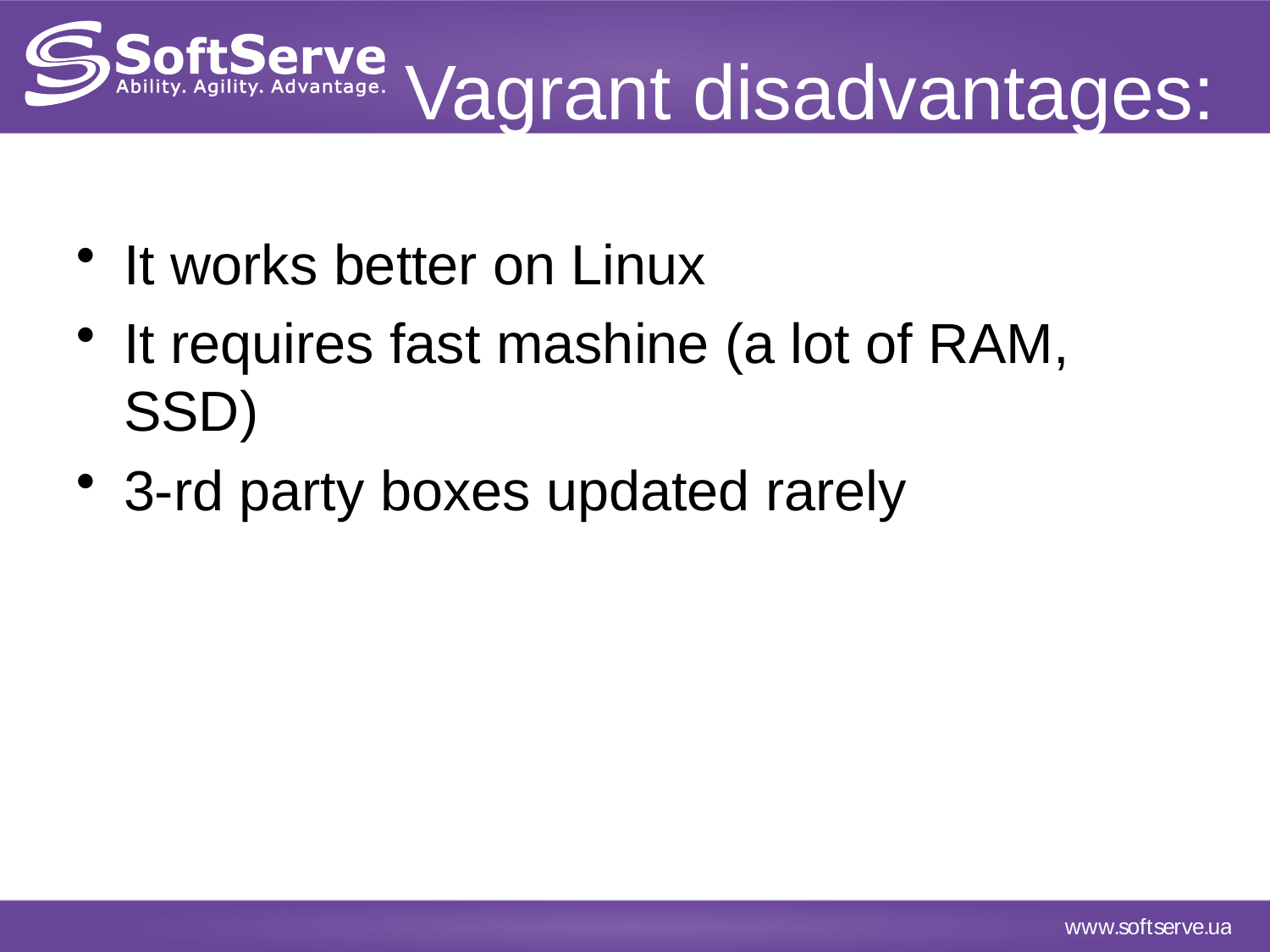

# Vagrant disadvantages:
It works better on Linux
It requires fast mashine (a lot of RAM, SSD)
3-rd party boxes updated rarely